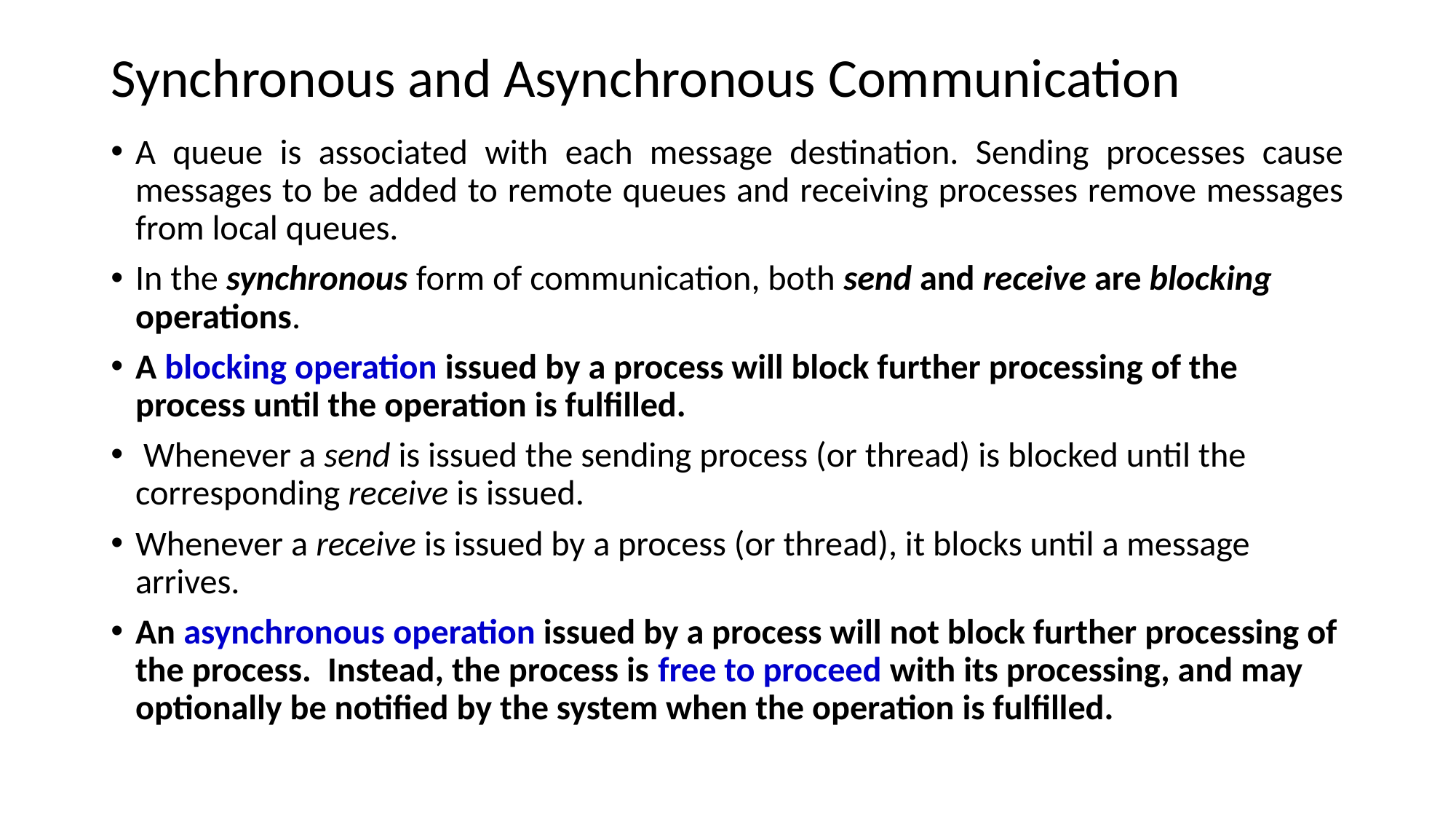

# Synchronous and Asynchronous Communication
A queue is associated with each message destination. Sending processes cause messages to be added to remote queues and receiving processes remove messages from local queues.
In the synchronous form of communication, both send and receive are blocking operations.
A blocking operation issued by a process will block further processing of the process until the operation is fulfilled.
 Whenever a send is issued the sending process (or thread) is blocked until the corresponding receive is issued.
Whenever a receive is issued by a process (or thread), it blocks until a message arrives.
An asynchronous operation issued by a process will not block further processing of the process.  Instead, the process is free to proceed with its processing, and may optionally be notified by the system when the operation is fulfilled.